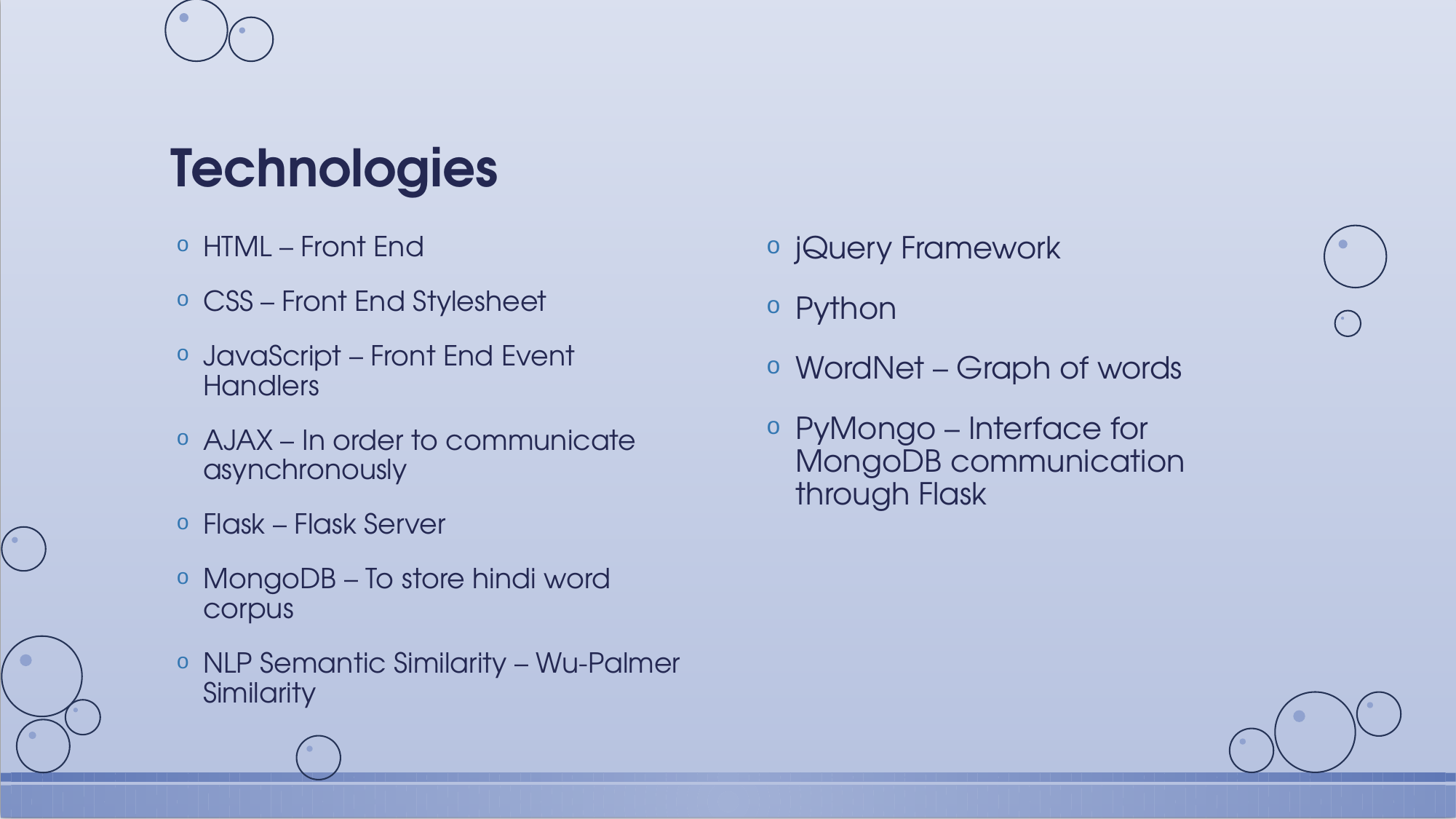

# Technologies
HTML – Front End
CSS – Front End Stylesheet
JavaScript – Front End Event Handlers
AJAX – In order to communicate asynchronously
Flask – Flask Server
MongoDB – To store hindi word corpus
NLP Semantic Similarity – Wu-Palmer Similarity

jQuery Framework
Python
WordNet – Graph of words
PyMongo – Interface for MongoDB communication through Flask